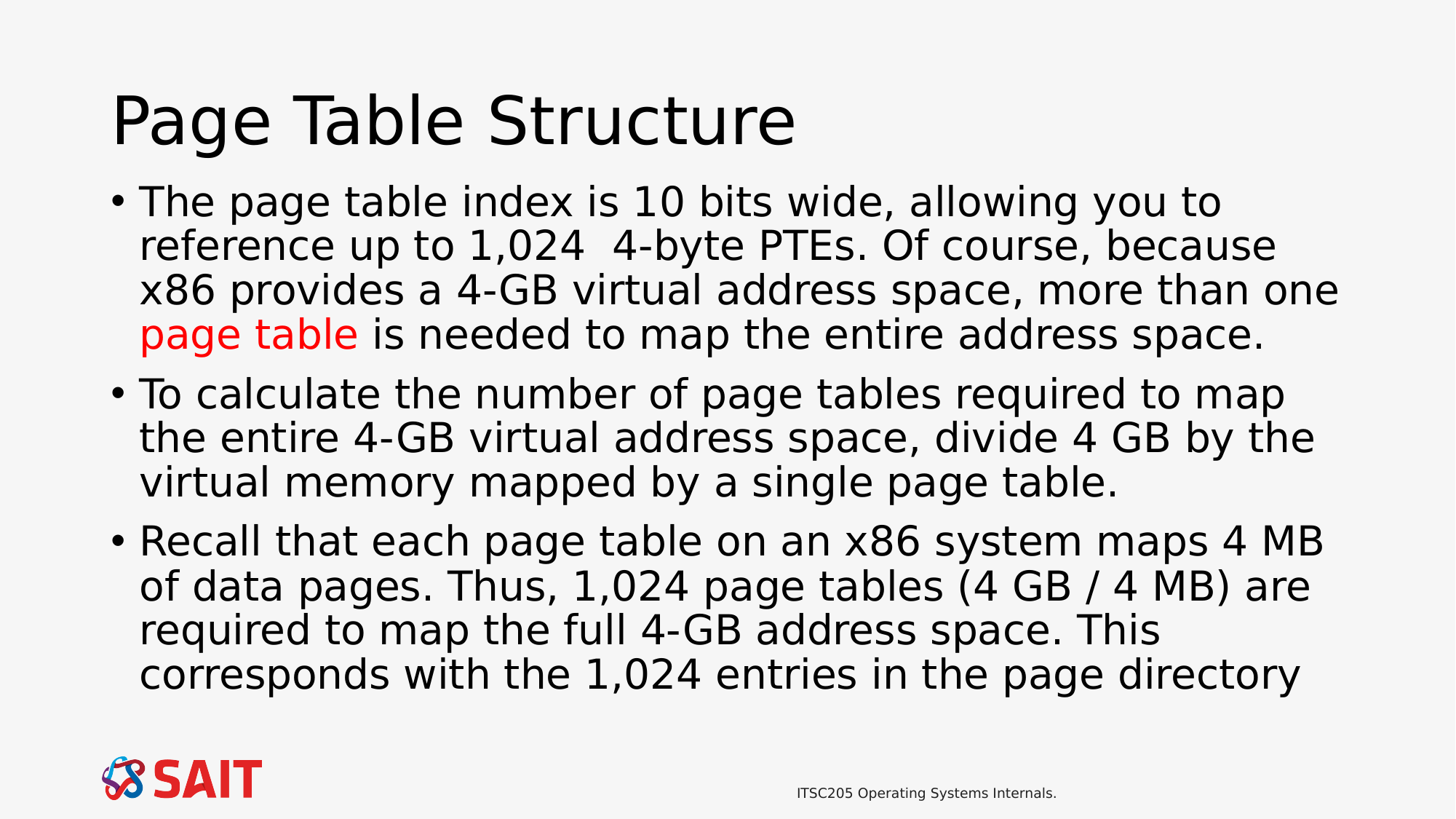

# Page Table Structure
The page table index is 10 bits wide, allowing you to reference up to 1,024  4-byte PTEs. Of course, because x86 provides a 4-GB virtual address space, more than one page table is needed to map the entire address space.
To calculate the number of page tables required to map the entire 4-GB virtual address space, divide 4 GB by the virtual memory mapped by a single page table.
Recall that each page table on an x86 system maps 4 MB of data pages. Thus, 1,024 page tables (4 GB / 4 MB) are required to map the full 4-GB address space. This corresponds with the 1,024 entries in the page directory

ITSC205 Operating Systems Internals.